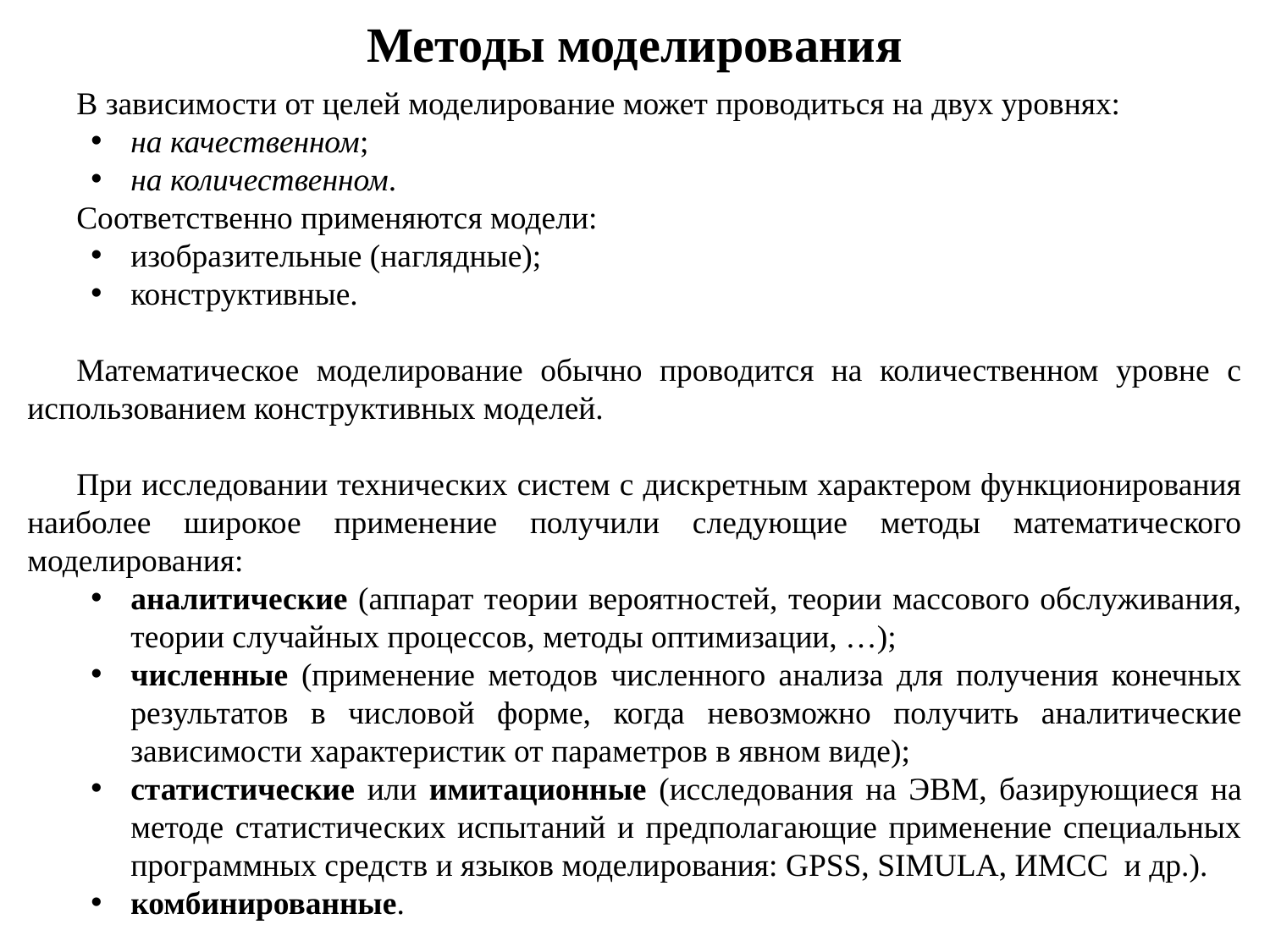

Методы моделирования
В зависимости от целей моделирование может проводиться на двух уровнях:
на качественном;
на количественном.
Соответственно применяются модели:
изобразительные (наглядные);
конструктивные.

Математическое моделирование обычно проводится на количественном уровне с использованием конструктивных моделей.

При исследовании технических систем с дискретным характером функционирования наиболее широкое применение получили следующие методы математического моделирования:
аналитические (аппарат теории вероятностей, теории массового обслуживания, теории случайных процессов, методы оптимизации, …);
численные (применение методов численного анализа для получения конечных результатов в числовой форме, когда невозможно получить аналитические зависимости характеристик от параметров в явном виде);
статистические или имитационные (исследования на ЭВМ, базирующиеся на методе статистических испытаний и предполагающие применение специальных программных средств и языков моделирования: GPSS, SIMULA, ИМСС  и др.).
комбинированные.